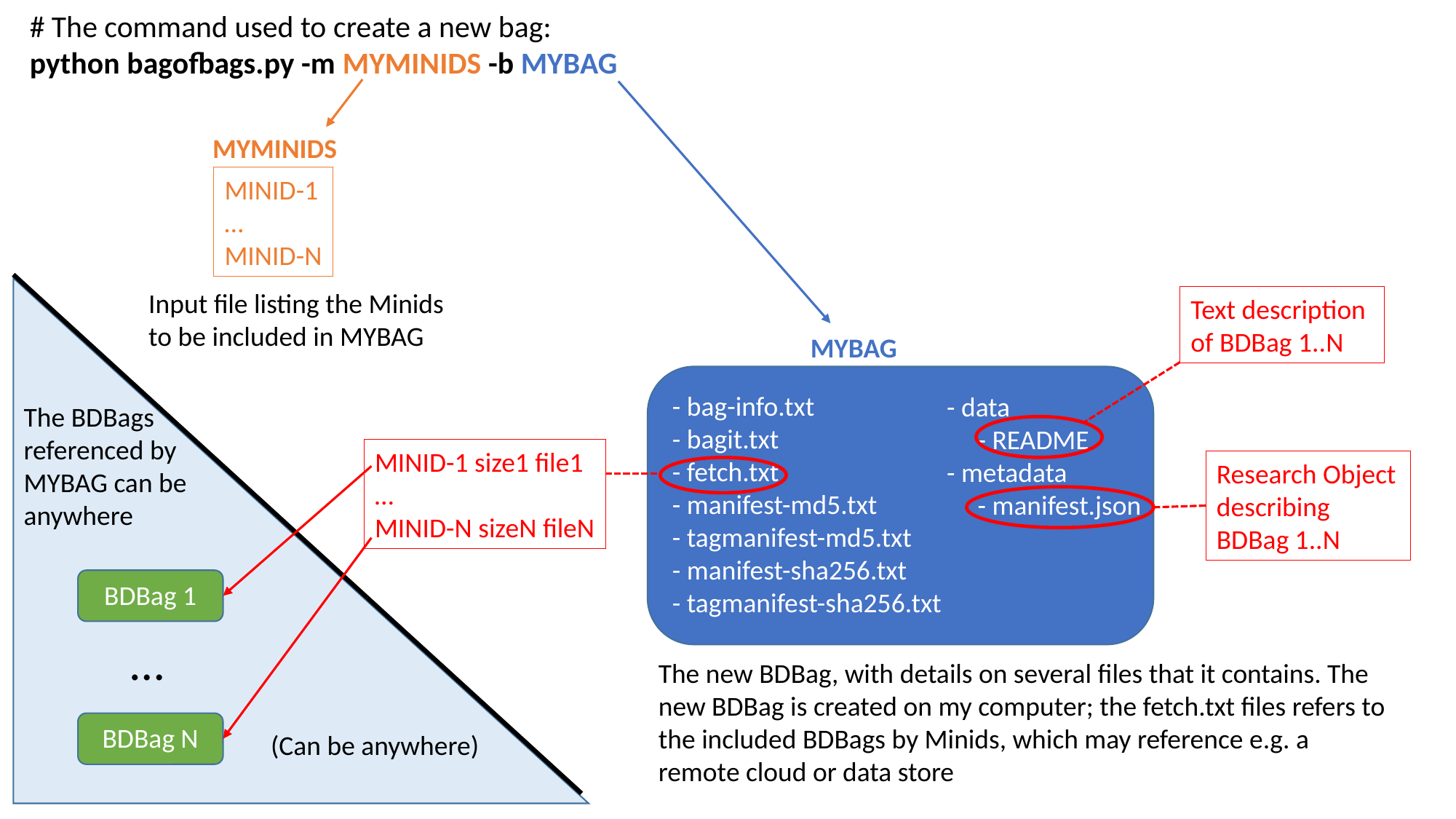

# The command used to create a new bag: python bagofbags.py -m MYMINIDS -b MYBAG
MYMINIDS
MINID-1
…
MINID-N

Input file listing the Minids to be included in MYBAG
Text description of BDBag 1..N
MYBAG

- bag-info.txt
- bagit.txt
- fetch.txt
- manifest-md5.txt
- tagmanifest-md5.txt
- manifest-sha256.txt
- tagmanifest-sha256.txt
- data
     - README
- metadata
     - manifest.json
The BDBags
referenced by MYBAG can be  anywhere

MINID-1 size1 file1
…
MINID-N sizeN fileN
Research Object describing BDBag 1..N

BDBag 1
…
The new BDBag, with details on several files that it contains. The new BDBag is created on my computer; the fetch.txt files refers to the included BDBags by Minids, which may reference e.g. a remote cloud or data store
BDBag N
(Can be anywhere)